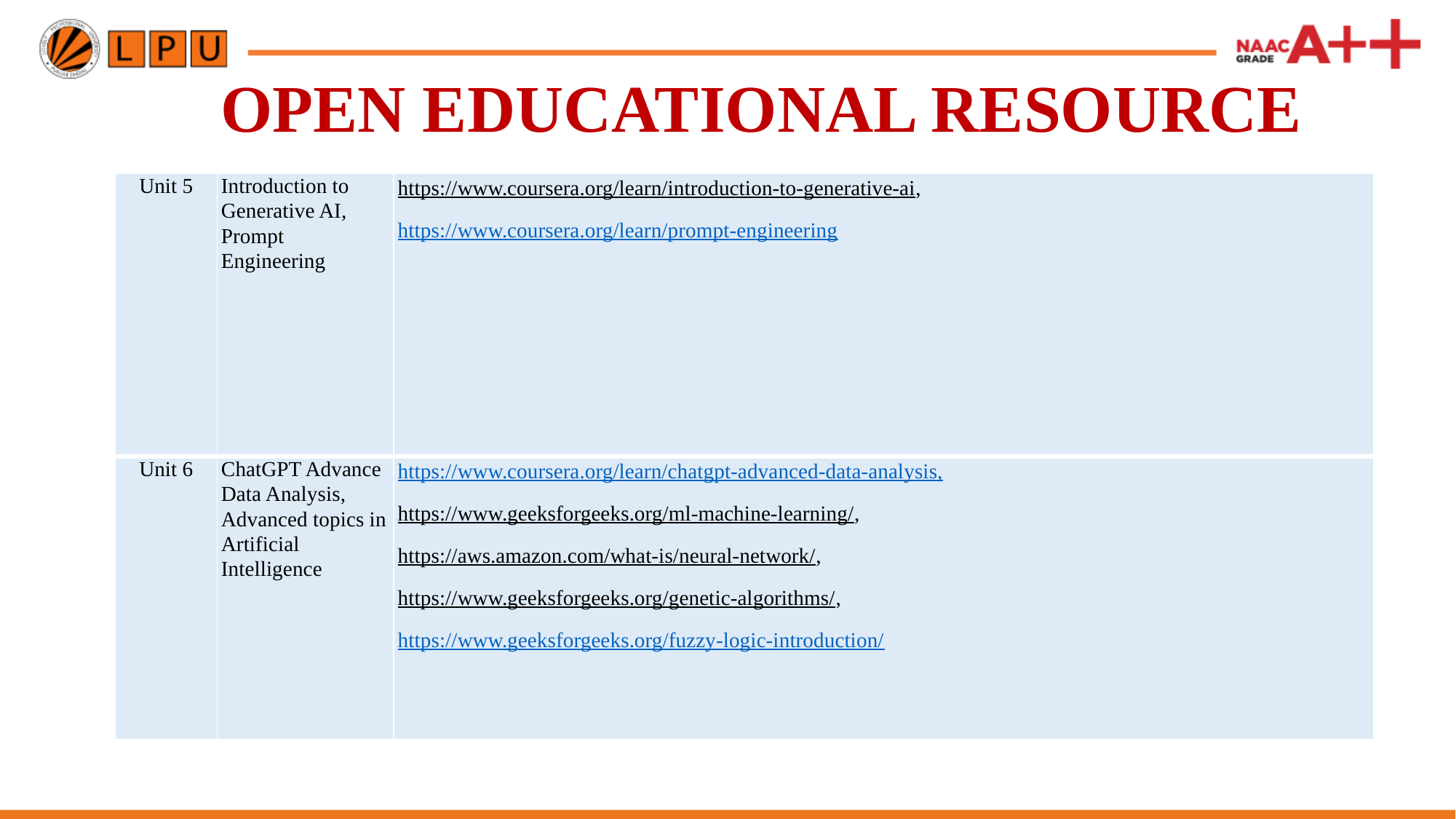

OPEN EDUCATIONAL RESOURCE
| Unit 5 | Introduction to Generative AI, Prompt Engineering | https://www.coursera.org/learn/introduction-to-generative-ai, https://www.coursera.org/learn/prompt-engineering |
| --- | --- | --- |
| Unit 6 | ChatGPT Advance Data Analysis, Advanced topics in Artificial Intelligence | https://www.coursera.org/learn/chatgpt-advanced-data-analysis, https://www.geeksforgeeks.org/ml-machine-learning/, https://aws.amazon.com/what-is/neural-network/, https://www.geeksforgeeks.org/genetic-algorithms/, https://www.geeksforgeeks.org/fuzzy-logic-introduction/ |